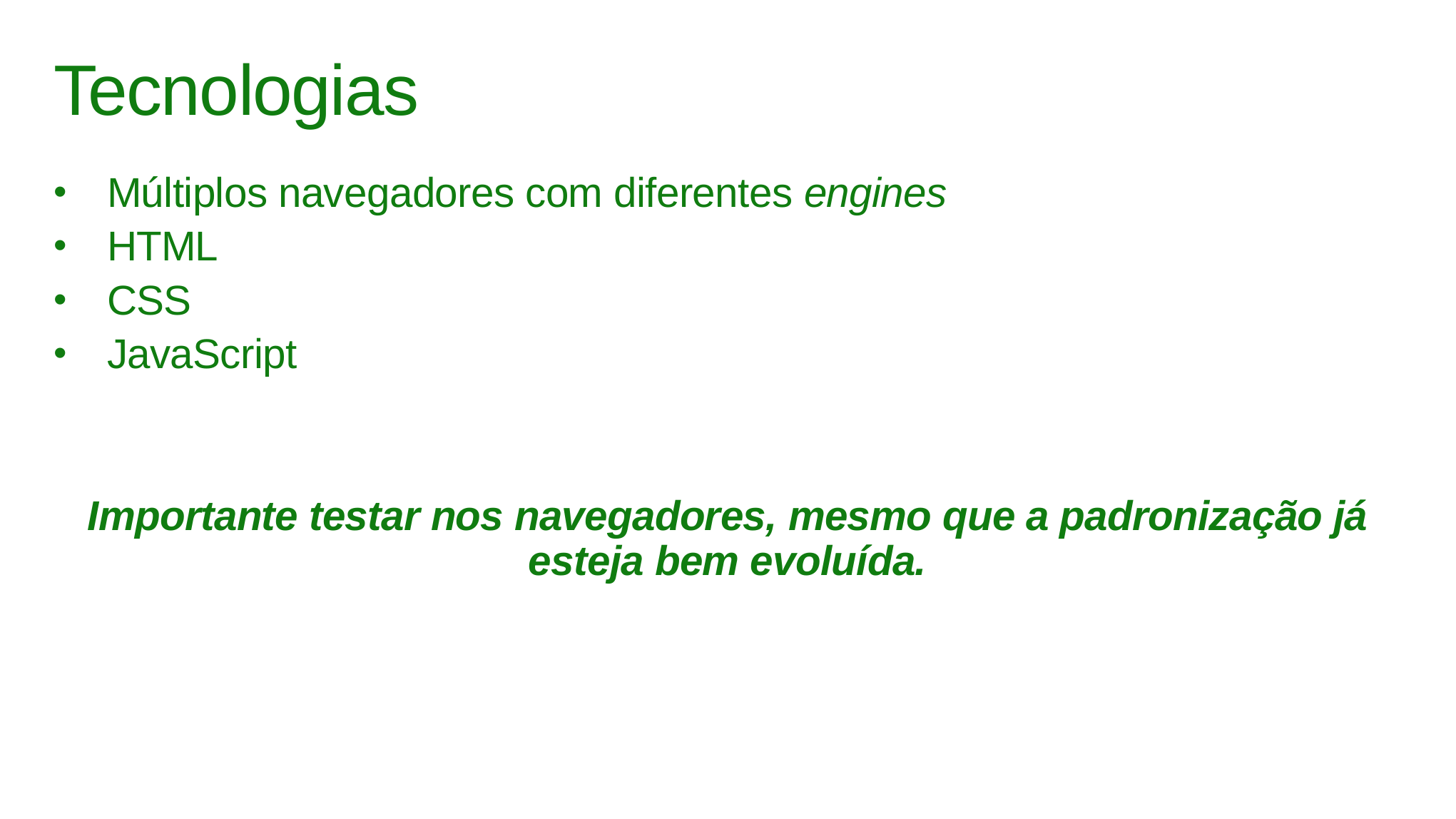

# Tecnologias
Múltiplos navegadores com diferentes engines
HTML
CSS
JavaScript

Importante testar nos navegadores, mesmo que a padronização já esteja bem evoluída.